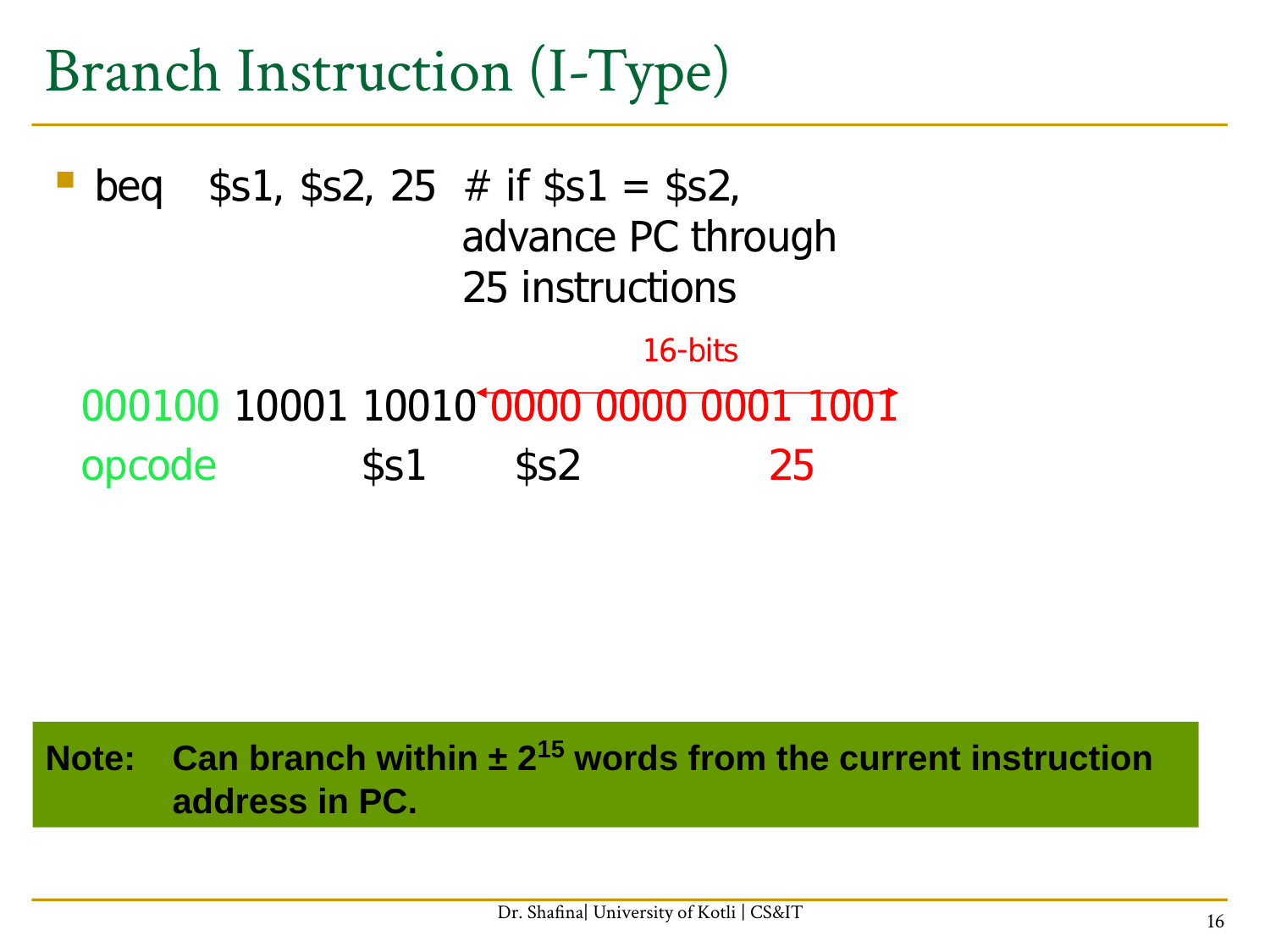

# Branch Instruction (I-Type)
 beq	$s1, $s2, 25	# if $s1 = $s2, 						   	advance PC through 					   	25 instructions
					    16-bits
	000100 10001 10010 0000 0000 0001 1001
	opcode	  $s1	    $s2		    25

Note: 	Can branch within ± 215 words from the current instruction
	address in PC.
Dr. Shafina| University of Kotli | CS&IT
16